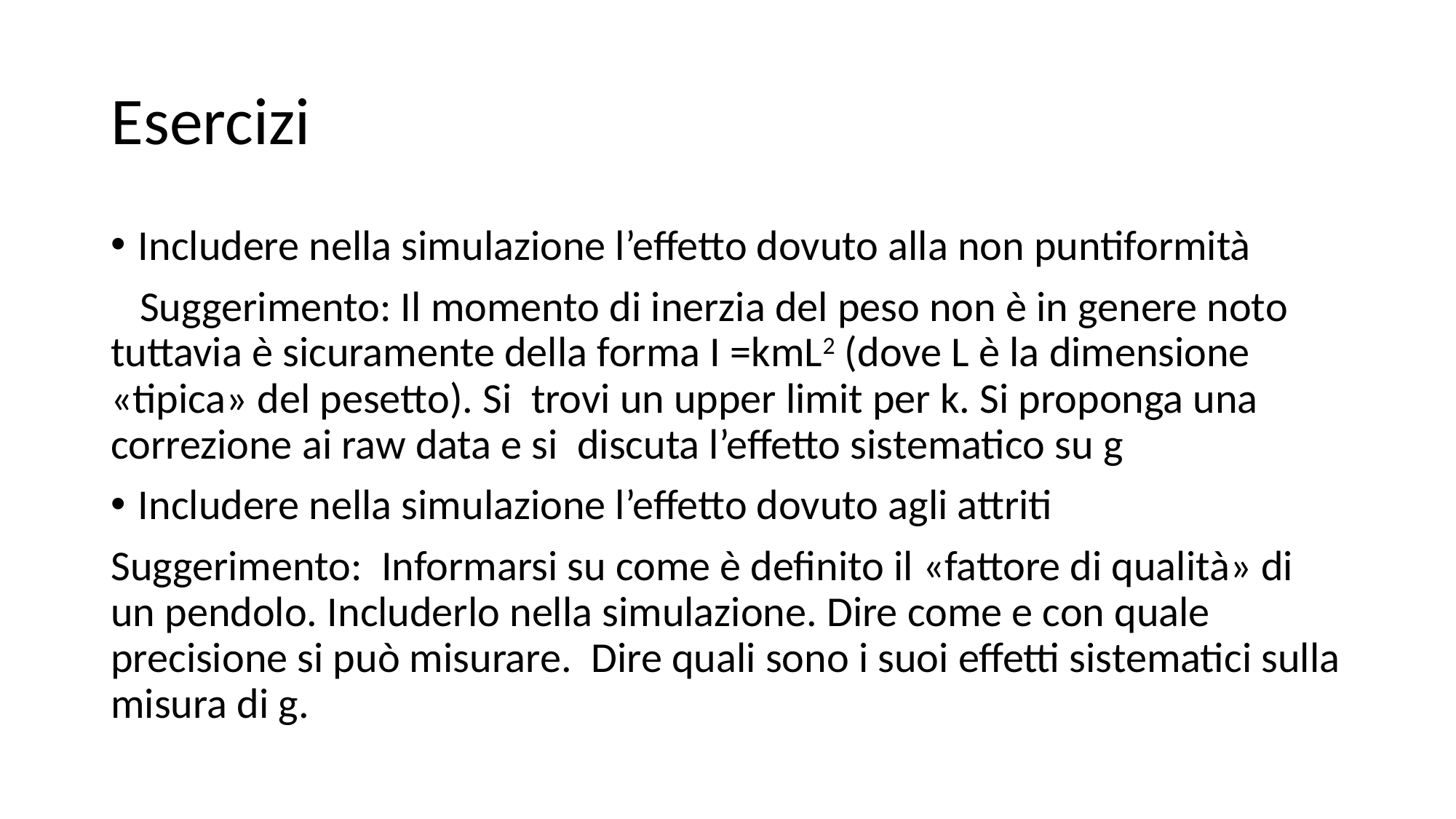

# Esercizi
Includere nella simulazione l’effetto dovuto alla non puntiformità
   Suggerimento: Il momento di inerzia del peso non è in genere noto  tuttavia è sicuramente della forma I =kmL2 (dove L è la dimensione «tipica» del pesetto). Si  trovi un upper limit per k. Si proponga una correzione ai raw data e si  discuta l’effetto sistematico su g
Includere nella simulazione l’effetto dovuto agli attriti
Suggerimento:  Informarsi su come è definito il «fattore di qualità» di un pendolo. Includerlo nella simulazione. Dire come e con quale precisione si può misurare.  Dire quali sono i suoi effetti sistematici sulla misura di g.